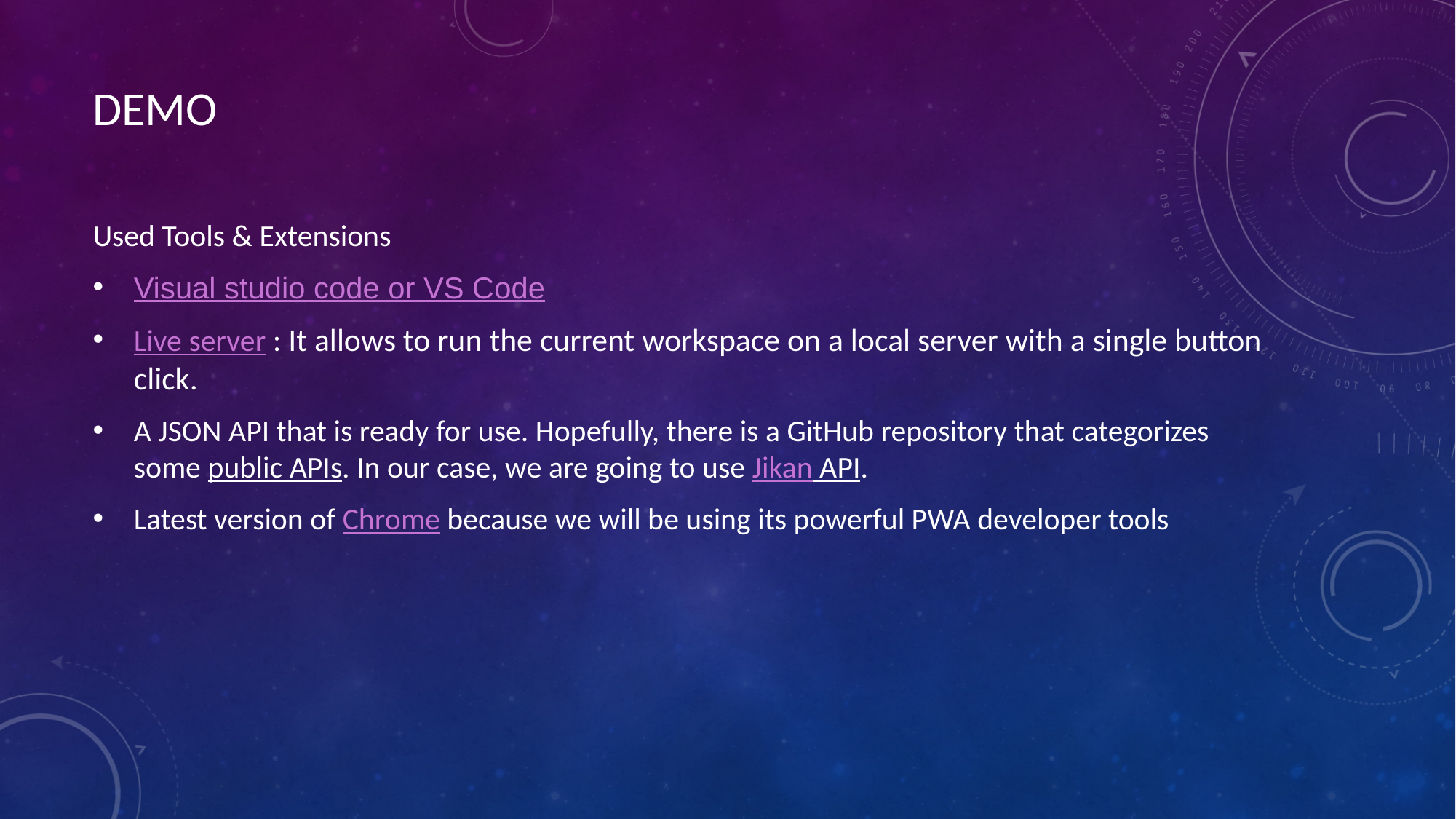

# DEMO
Used Tools & Extensions
Visual studio code or VS Code
Live server : It allows to run the current workspace on a local server with a single button click.
A JSON API that is ready for use. Hopefully, there is a GitHub repository that categorizes some public APIs. In our case, we are going to use Jikan API.
Latest version of Chrome because we will be using its powerful PWA developer tools